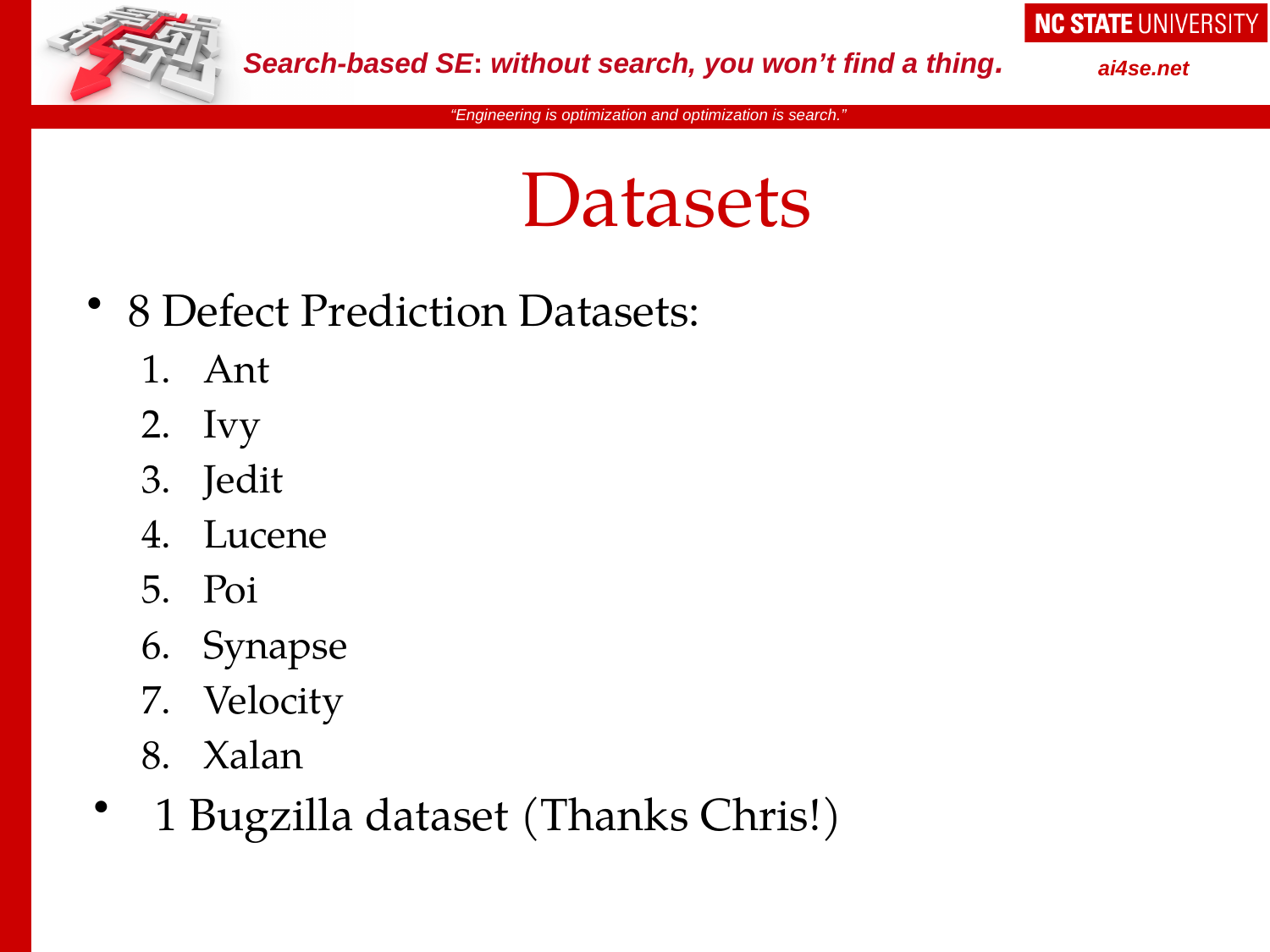

# Datasets
8 Defect Prediction Datasets:
Ant
Ivy
Jedit
Lucene
Poi
Synapse
Velocity
Xalan
1 Bugzilla dataset (Thanks Chris!)